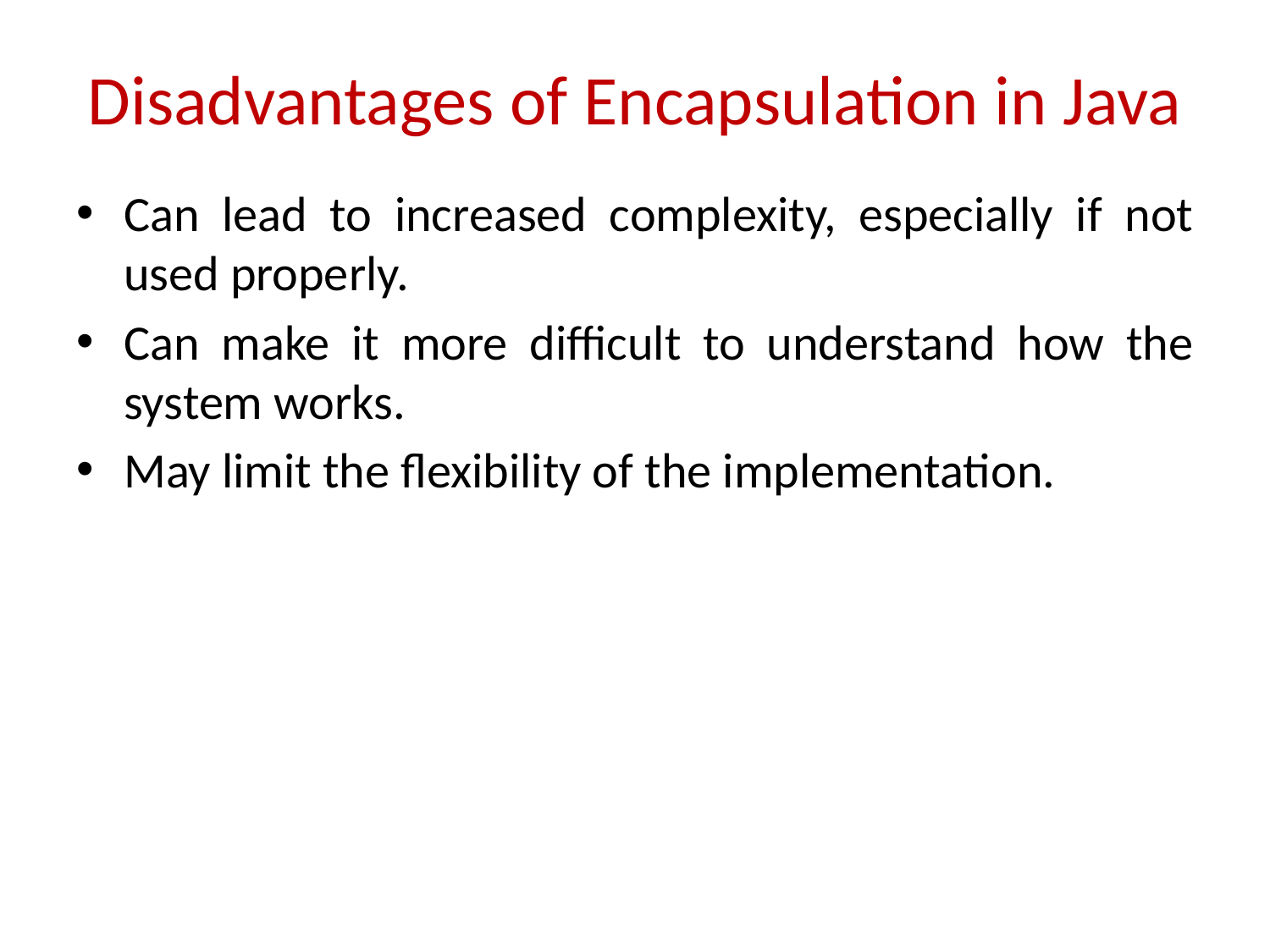

# Disadvantages of Encapsulation in Java
Can lead to increased complexity, especially if not used properly.
Can make it more difficult to understand how the system works.
May limit the flexibility of the implementation.